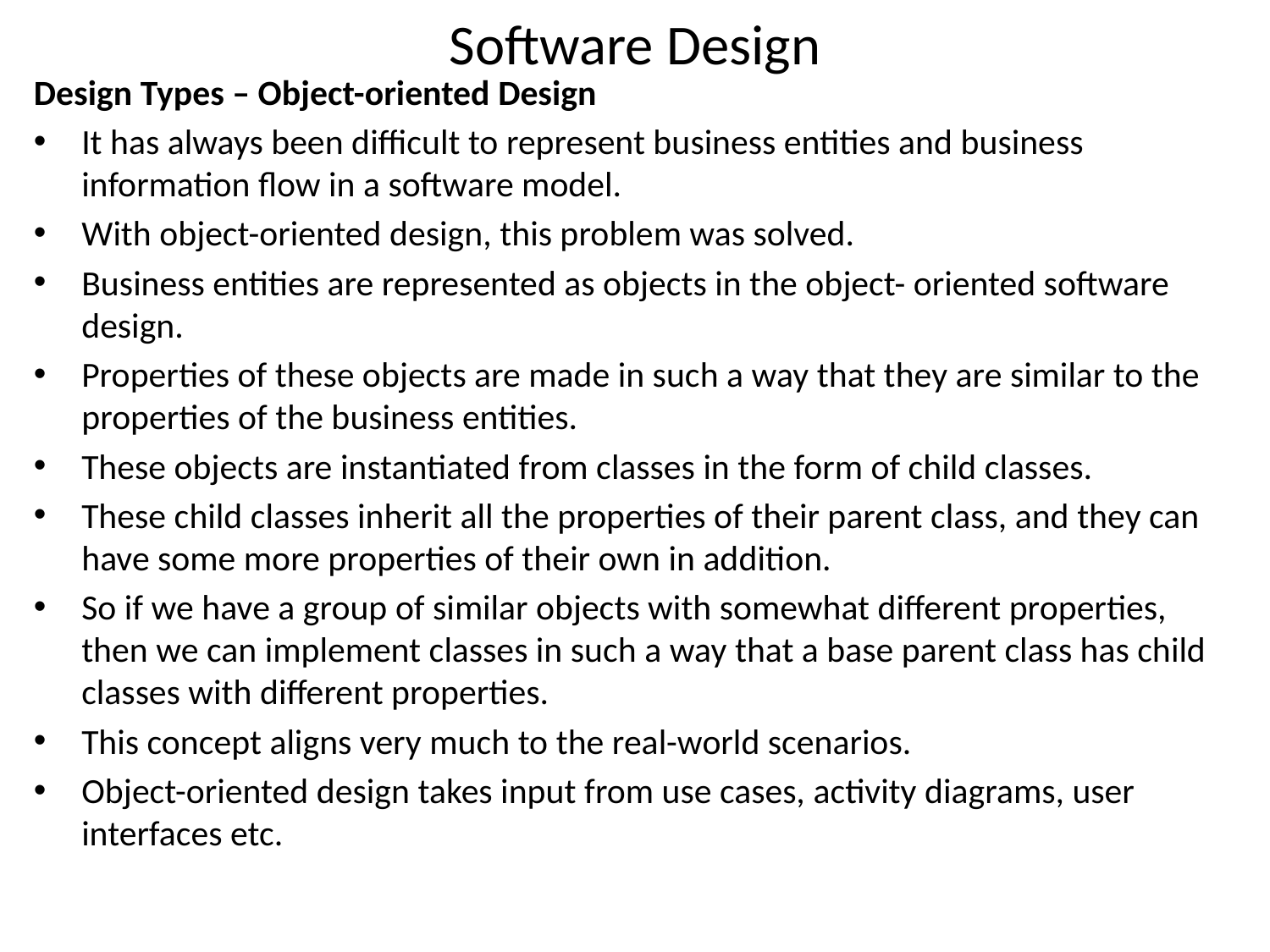

# Software Design
Design Types – Object-oriented Design
It has always been difficult to represent business entities and business information flow in a software model.
With object-oriented design, this problem was solved.
Business entities are represented as objects in the object- oriented software design.
Properties of these objects are made in such a way that they are similar to the properties of the business entities.
These objects are instantiated from classes in the form of child classes.
These child classes inherit all the properties of their parent class, and they can have some more properties of their own in addition.
So if we have a group of similar objects with somewhat different properties, then we can implement classes in such a way that a base parent class has child classes with different properties.
This concept aligns very much to the real-world scenarios.
Object-oriented design takes input from use cases, activity diagrams, user interfaces etc.